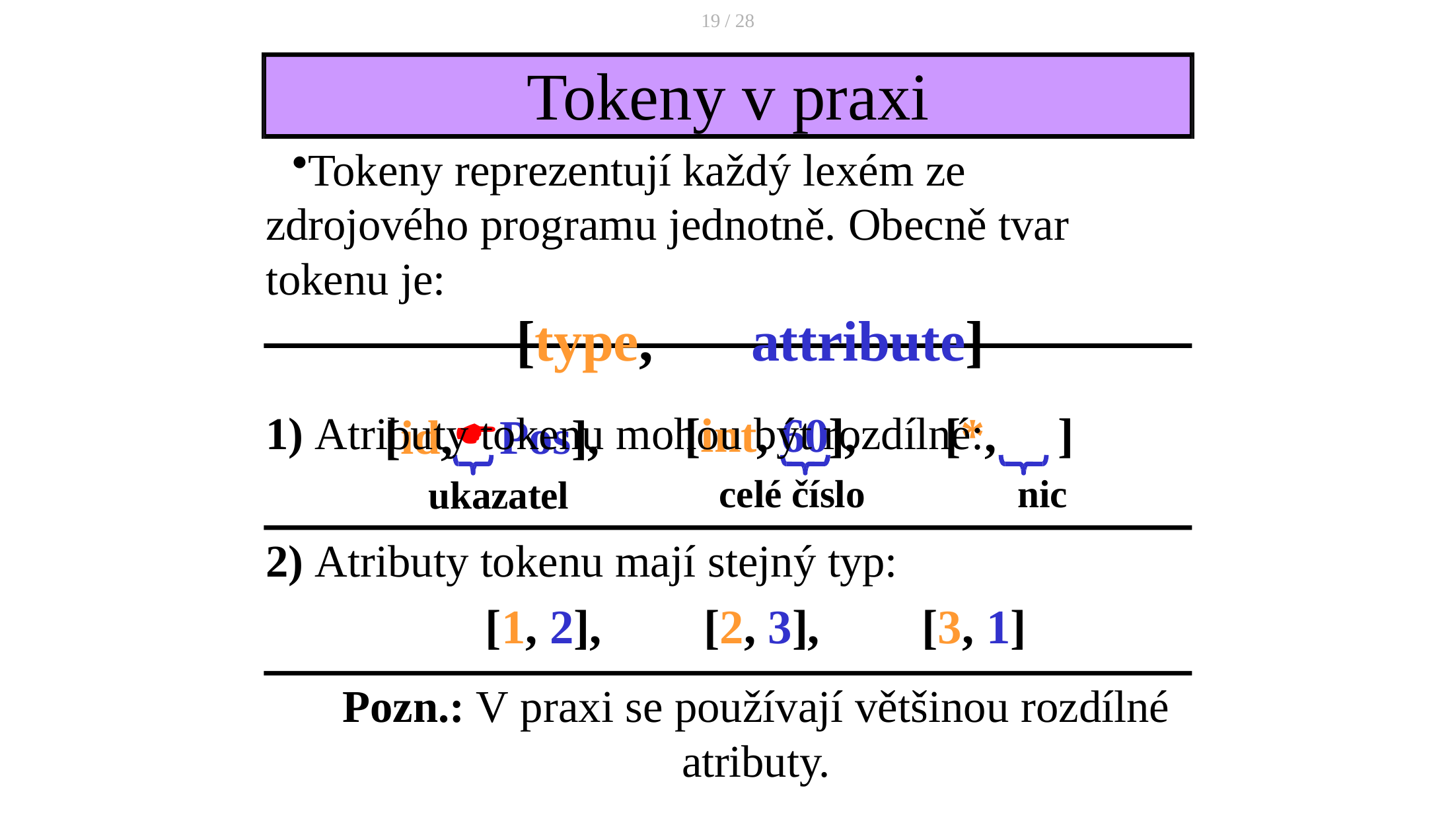

19 / 28
# Tokeny v praxi

Tokeny reprezentují každý lexém ze zdrojového programu jednotně. Obecně tvar tokenu je:
[type,	attribute]
1) Atributy tokenu mohou být rozdílné:

[int, 60],	[*,	]
celé číslo	nic
[id,🖝Pos],
ukazatel

2) Atributy tokenu mají stejný typ:
[1, 2],	[2, 3],	[3, 1]
Pozn.: V praxi se používají většinou rozdílné atributy.